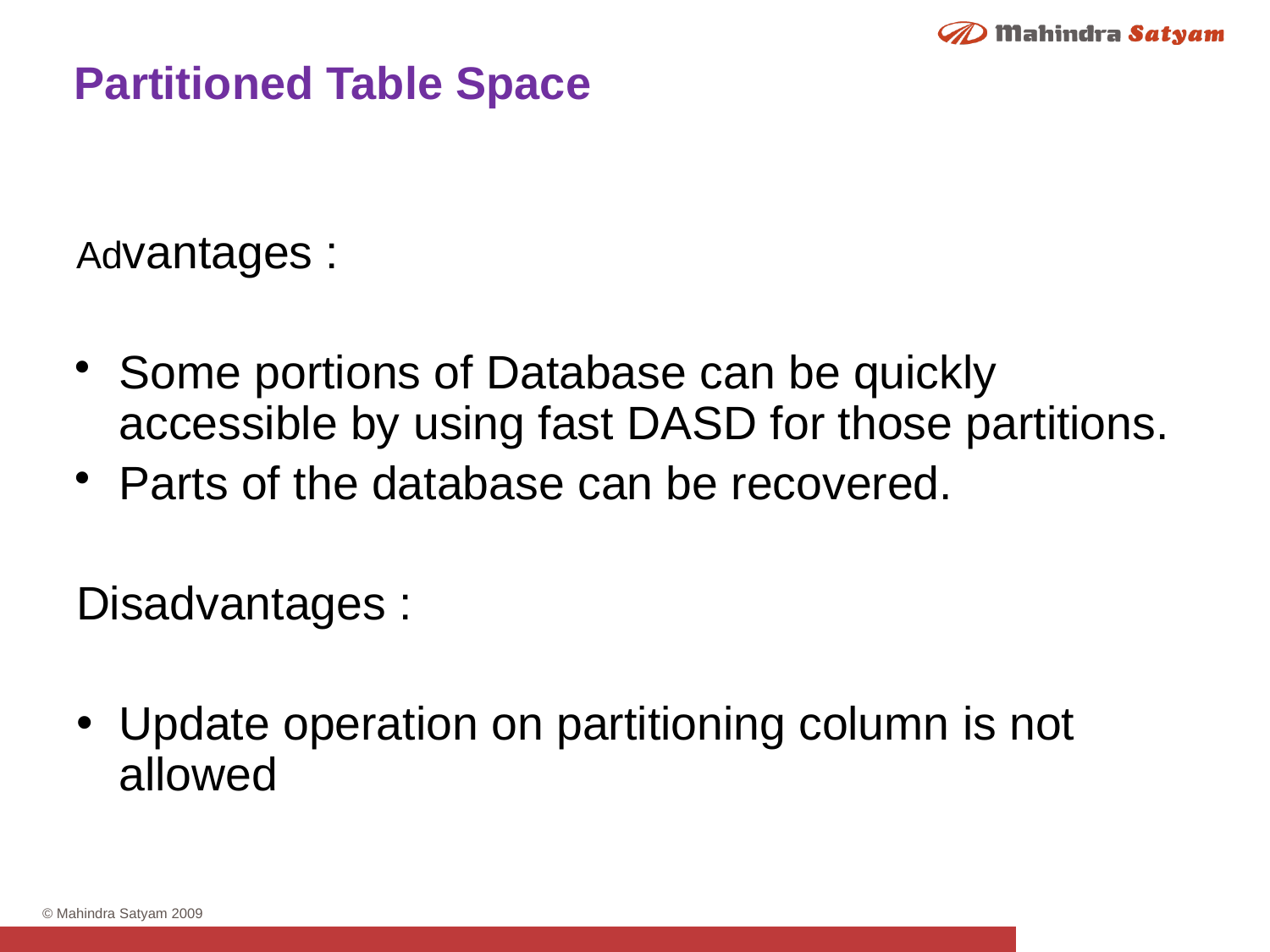

Partitioned Table Space
Advantages :

Some portions of Database can be quickly accessible by using fast DASD for those partitions.
Parts of the database can be recovered.

Disadvantages :

Update operation on partitioning column is not allowed